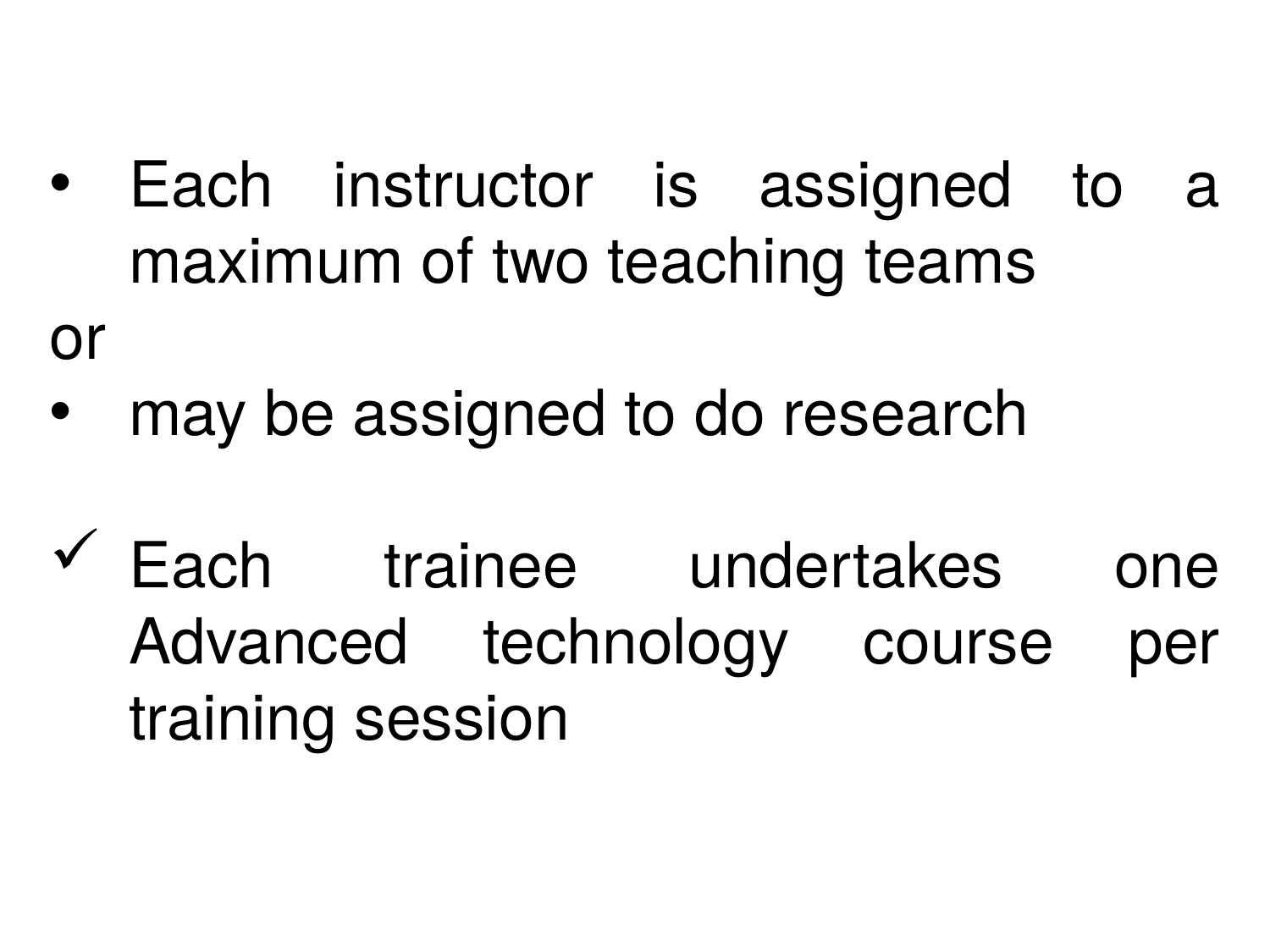

Each instructor is assigned to a maximum of two teaching teams
or
may be assigned to do research

Each trainee undertakes one Advanced technology course per training session